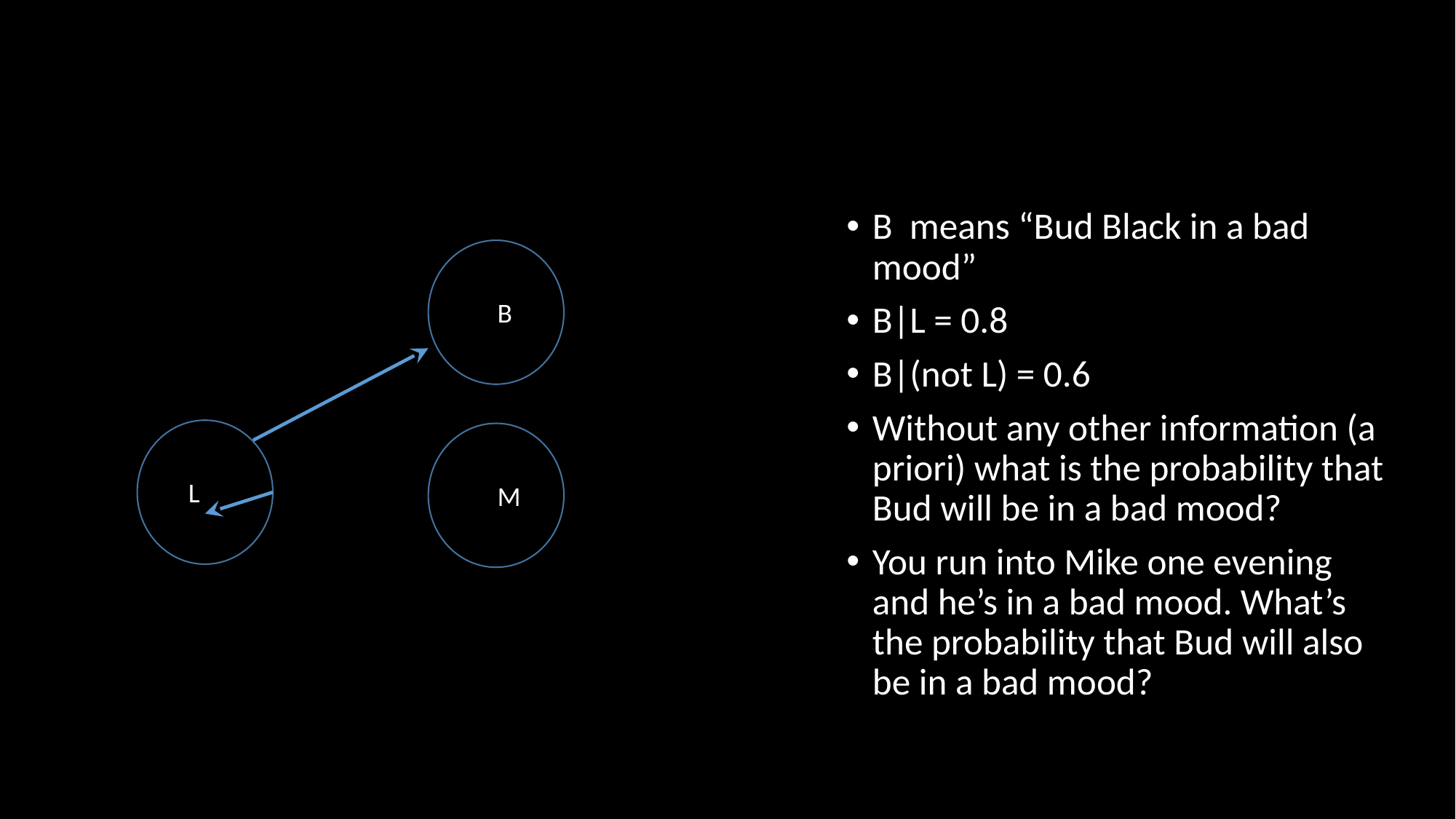

B  means “Bud Black in a bad mood”
B|L = 0.8
B|(not L) = 0.6
Without any other information (a priori) what is the probability that Bud will be in a bad mood?
You run into Mike one evening and he’s in a bad mood. What’s the probability that Bud will also be in a bad mood?

B

L
M